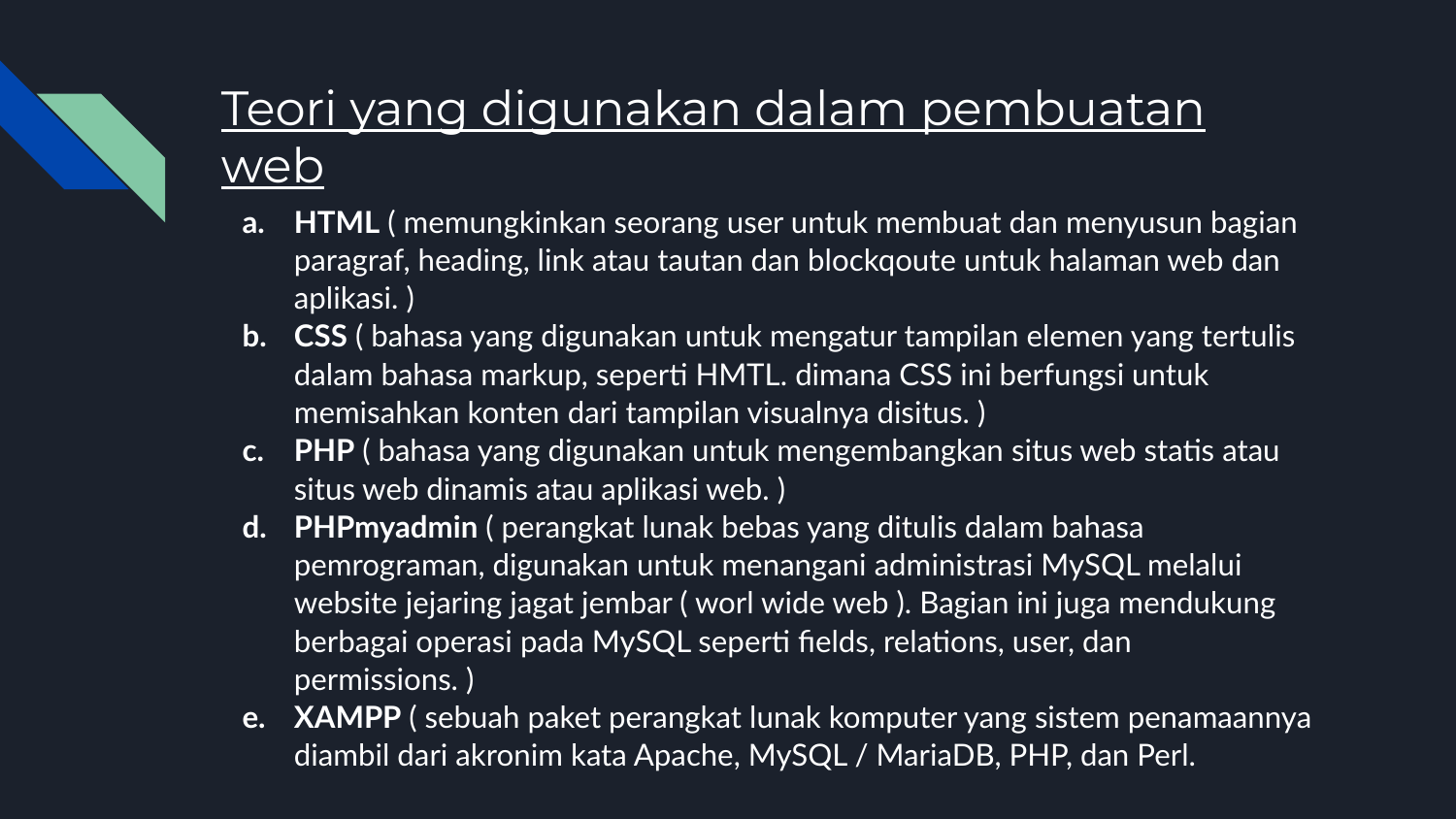

# Teori yang digunakan dalam pembuatan web
HTML ( memungkinkan seorang user untuk membuat dan menyusun bagian paragraf, heading, link atau tautan dan blockqoute untuk halaman web dan aplikasi. )
CSS ( bahasa yang digunakan untuk mengatur tampilan elemen yang tertulis dalam bahasa markup, seperti HMTL. dimana CSS ini berfungsi untuk memisahkan konten dari tampilan visualnya disitus. )
PHP ( bahasa yang digunakan untuk mengembangkan situs web statis atau situs web dinamis atau aplikasi web. )
PHPmyadmin ( perangkat lunak bebas yang ditulis dalam bahasa pemrograman, digunakan untuk menangani administrasi MySQL melalui website jejaring jagat jembar ( worl wide web ). Bagian ini juga mendukung berbagai operasi pada MySQL seperti fields, relations, user, dan permissions. )
XAMPP ( sebuah paket perangkat lunak komputer yang sistem penamaannya diambil dari akronim kata Apache, MySQL / MariaDB, PHP, dan Perl.